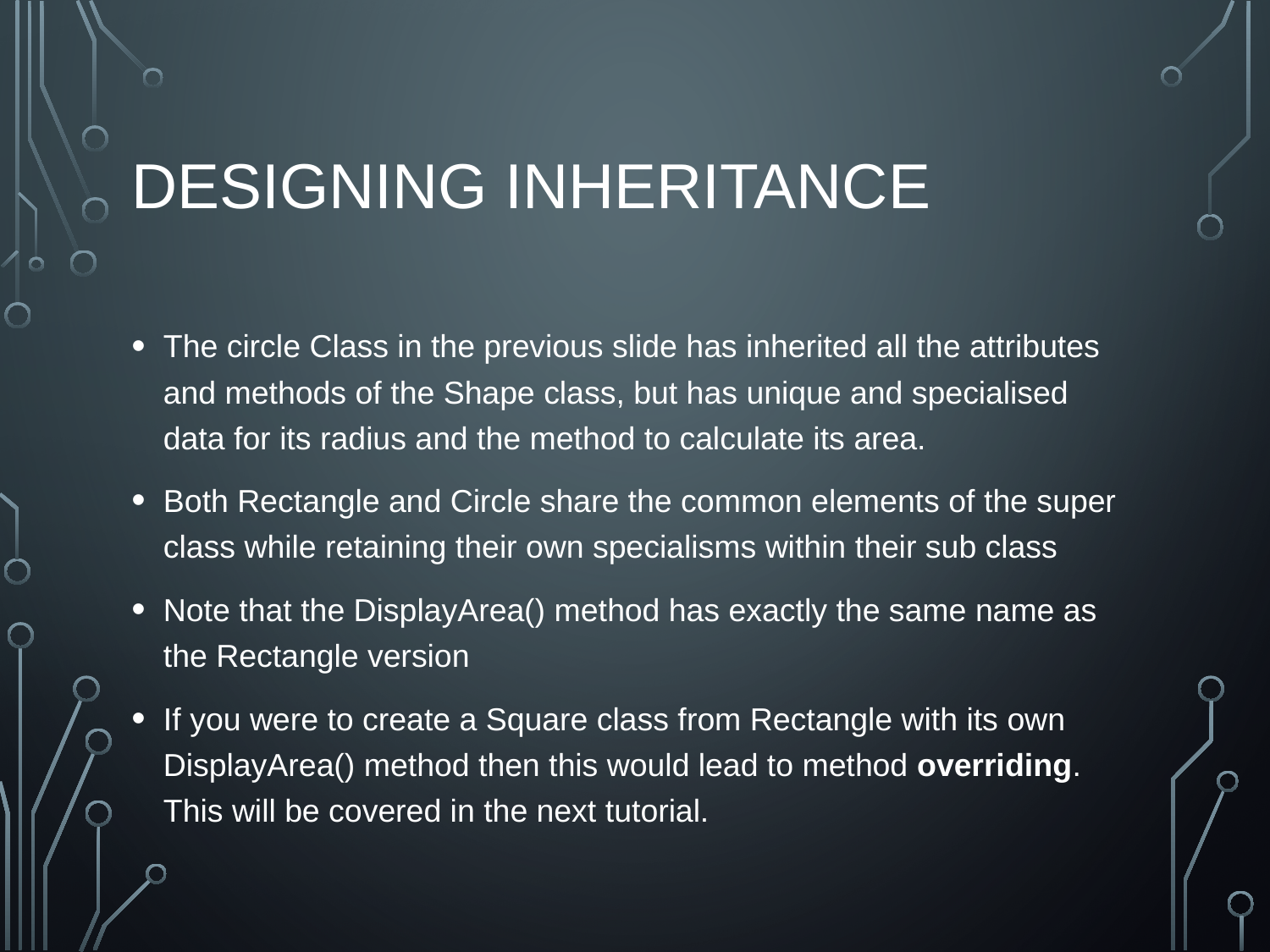

# Designing inheritance
The circle Class in the previous slide has inherited all the attributes and methods of the Shape class, but has unique and specialised data for its radius and the method to calculate its area.
Both Rectangle and Circle share the common elements of the super class while retaining their own specialisms within their sub class
Note that the DisplayArea() method has exactly the same name as the Rectangle version
If you were to create a Square class from Rectangle with its own DisplayArea() method then this would lead to method overriding.  This will be covered in the next tutorial.